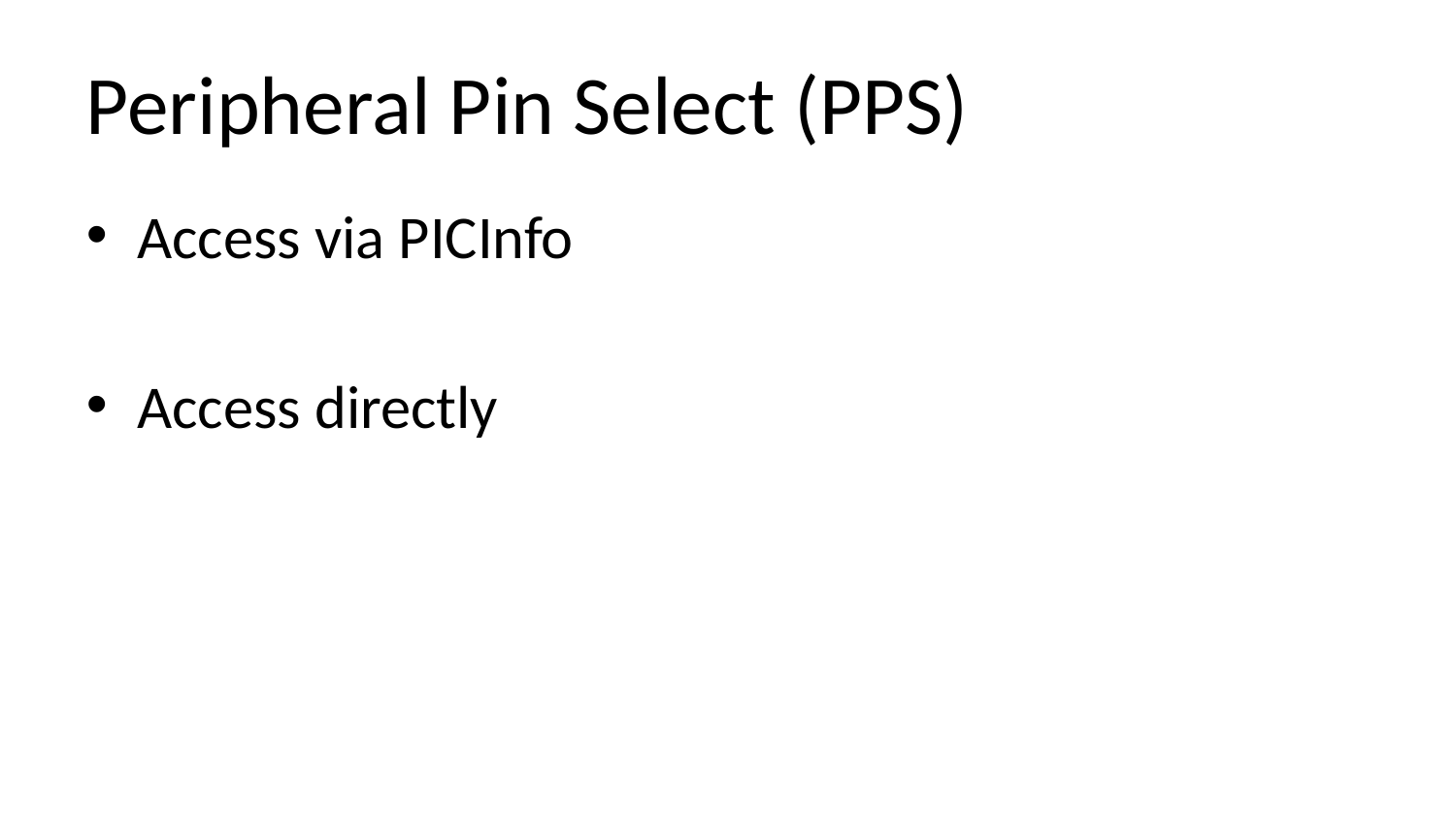

# Peripheral Pin Select (PPS)
Access via PICInfo

Access directly